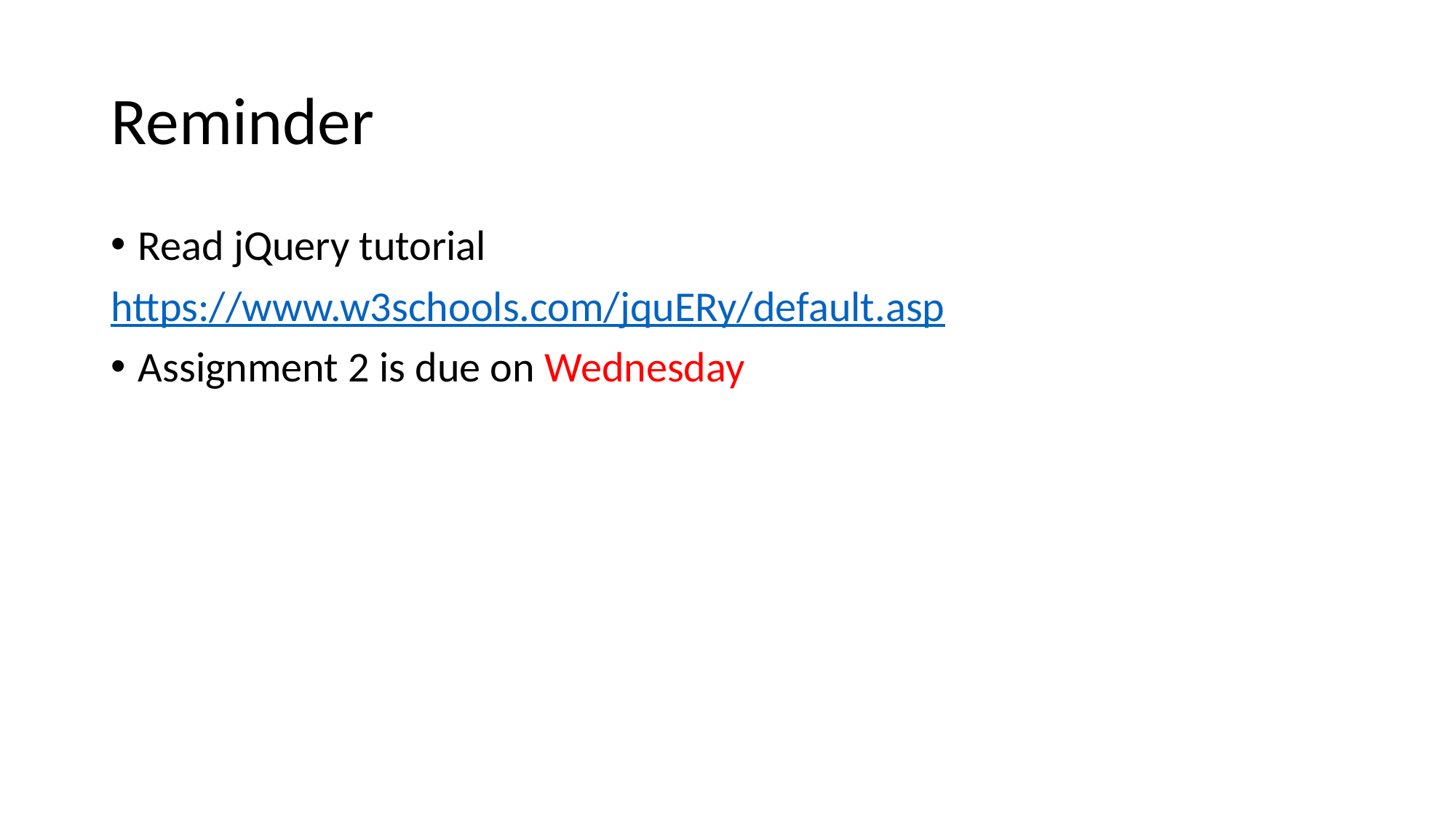

# Reminder
Read jQuery tutorial
https://www.w3schools.com/jquERy/default.asp
Assignment 2 is due on Wednesday